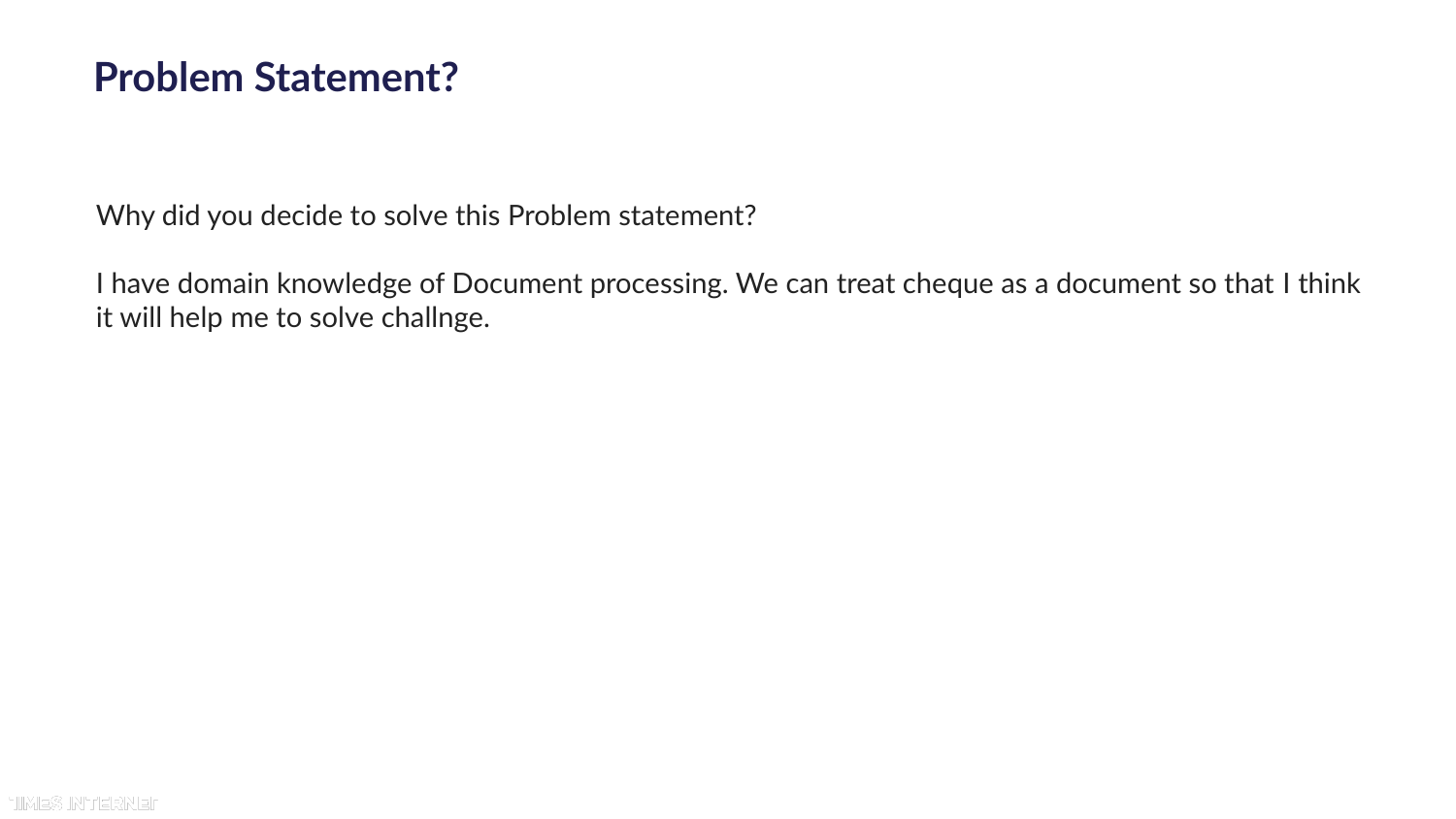

# Problem Statement?
Why did you decide to solve this Problem statement?

I have domain knowledge of Document processing. We can treat cheque as a document so that I think it will help me to solve challnge.